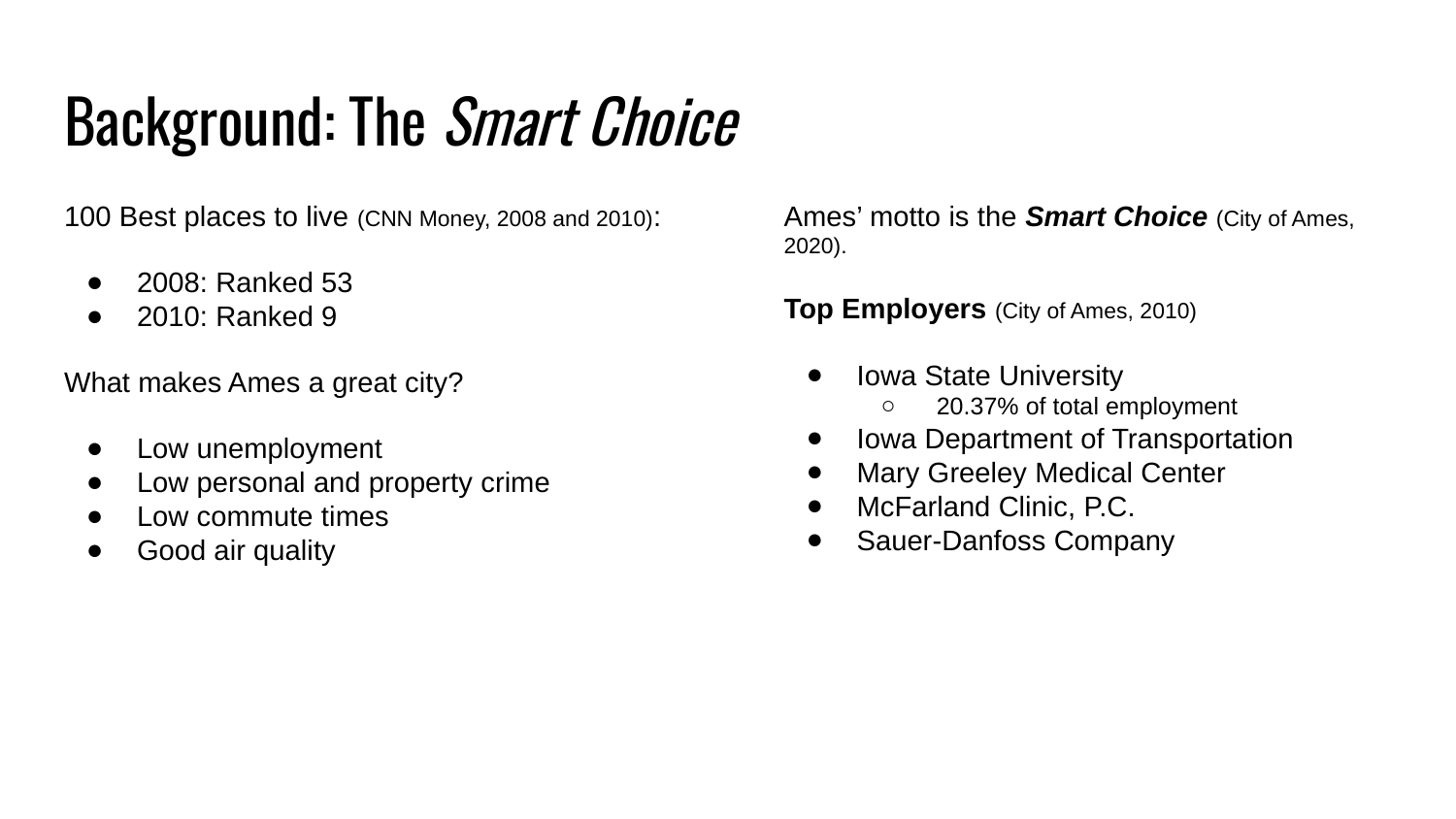

# Background: The Smart Choice
100 Best places to live (CNN Money, 2008 and 2010):
2008: Ranked 53
2010: Ranked 9
What makes Ames a great city?
Low unemployment
Low personal and property crime
Low commute times
Good air quality
Ames’ motto is the Smart Choice (City of Ames, 2020).
Top Employers (City of Ames, 2010)
Iowa State University
 20.37% of total employment
Iowa Department of Transportation
Mary Greeley Medical Center
McFarland Clinic, P.C.
Sauer-Danfoss Company